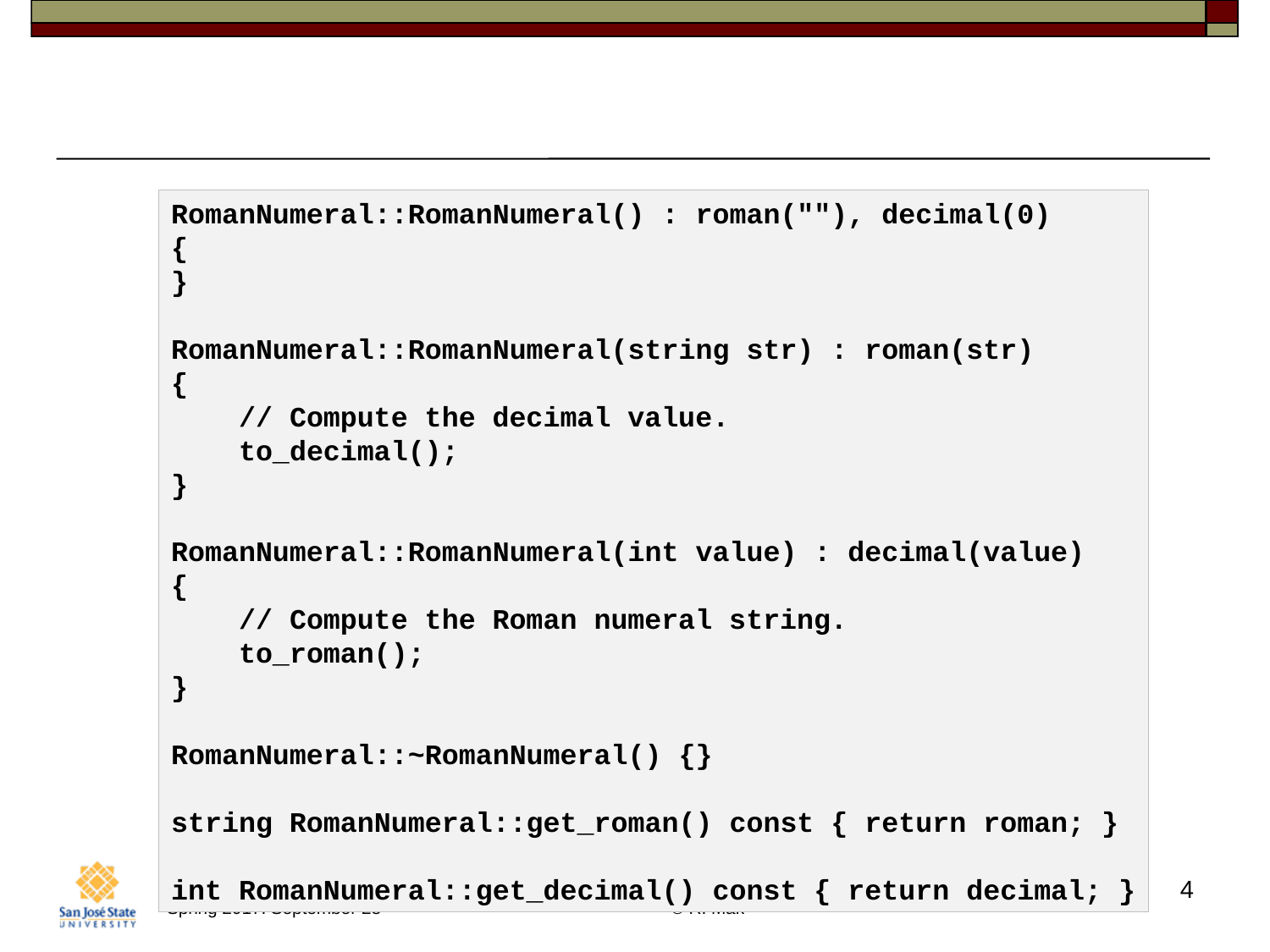

#
RomanNumeral::RomanNumeral() : roman(""), decimal(0)
{
}

RomanNumeral::RomanNumeral(string str) : roman(str)
{
    // Compute the decimal value.
    to_decimal();
}
RomanNumeral::RomanNumeral(int value) : decimal(value)
{
    // Compute the Roman numeral string.
    to_roman();
}
RomanNumeral::~RomanNumeral() {}

string RomanNumeral::get_roman() const { return roman; }
int RomanNumeral::get_decimal() const { return decimal; }
4